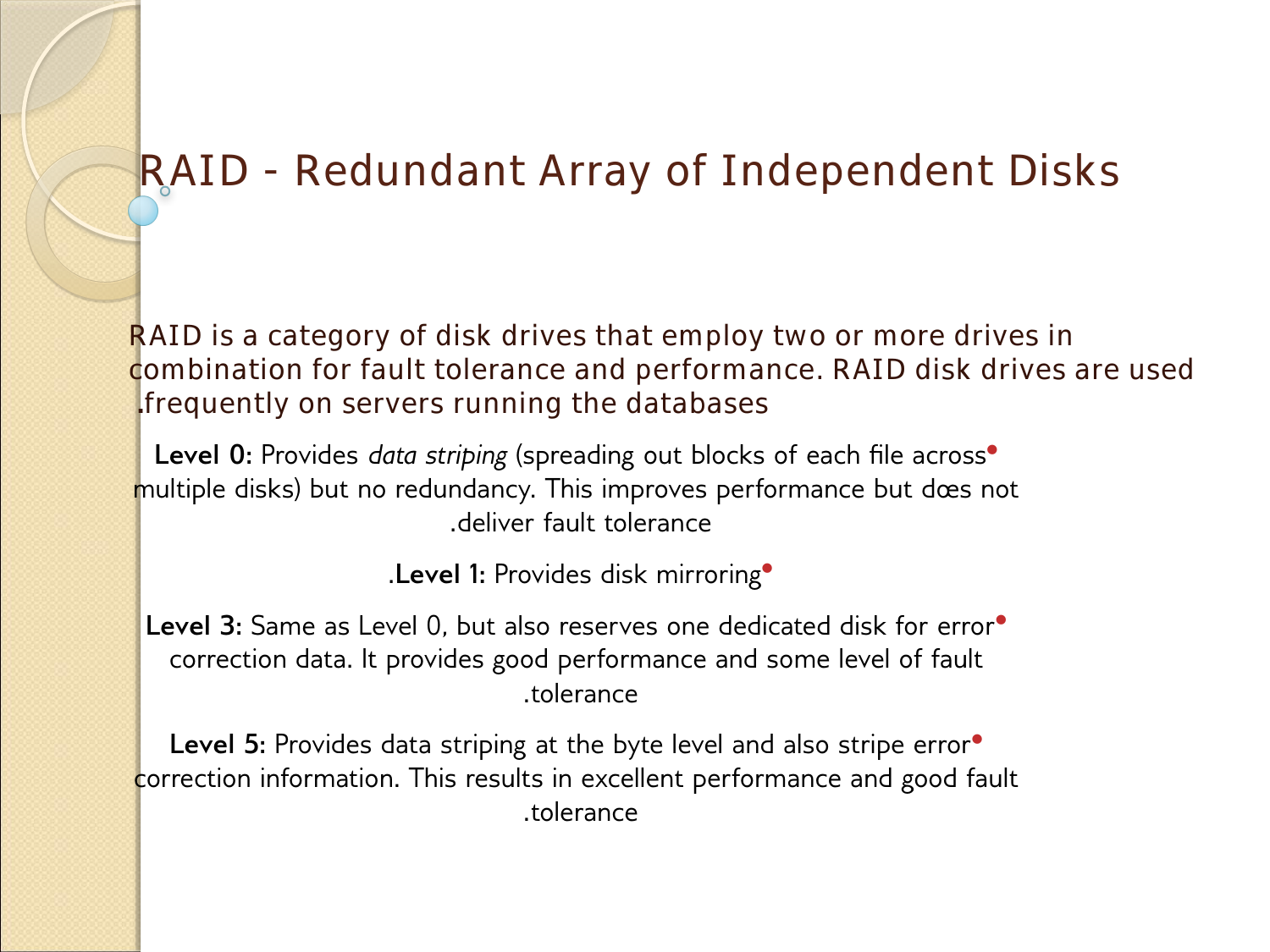

# RAID - Redundant Array of Independent Disks
RAID is a category of disk drives that employ two or more drives in combination for fault tolerance and performance. RAID disk drives are used frequently on servers running the databases.
Level 0: Provides data striping (spreading out blocks of each file across multiple disks) but no redundancy. This improves performance but does not deliver fault tolerance.
Level 1: Provides disk mirroring.
Level 3: Same as Level 0, but also reserves one dedicated disk for error correction data. It provides good performance and some level of fault tolerance.
Level 5: Provides data striping at the byte level and also stripe error correction information. This results in excellent performance and good fault tolerance.